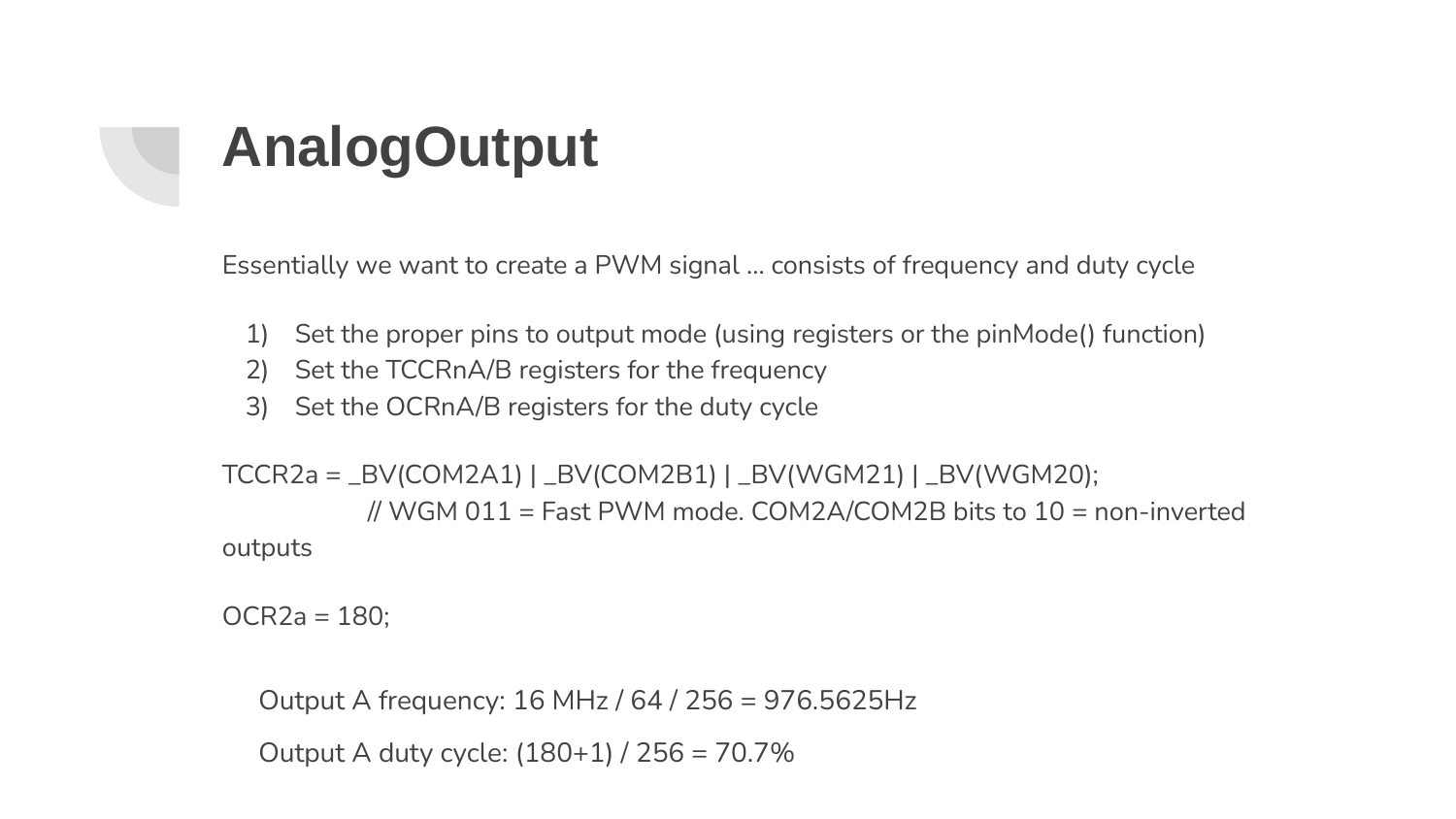

# AnalogOutput
Essentially we want to create a PWM signal ... consists of frequency and duty cycle
Set the proper pins to output mode (using registers or the pinMode() function)
Set the TCCRnA/B registers for the frequency
Set the OCRnA/B registers for the duty cycle
TCCR2a = _BV(COM2A1) | _BV(COM2B1) | _BV(WGM21) | _BV(WGM20);
	// WGM 011 = Fast PWM mode. COM2A/COM2B bits to 10 = non-inverted outputs
OCR2a = 180;
Output A frequency: 16 MHz / 64 / 256 = 976.5625Hz
Output A duty cycle: (180+1) / 256 = 70.7%